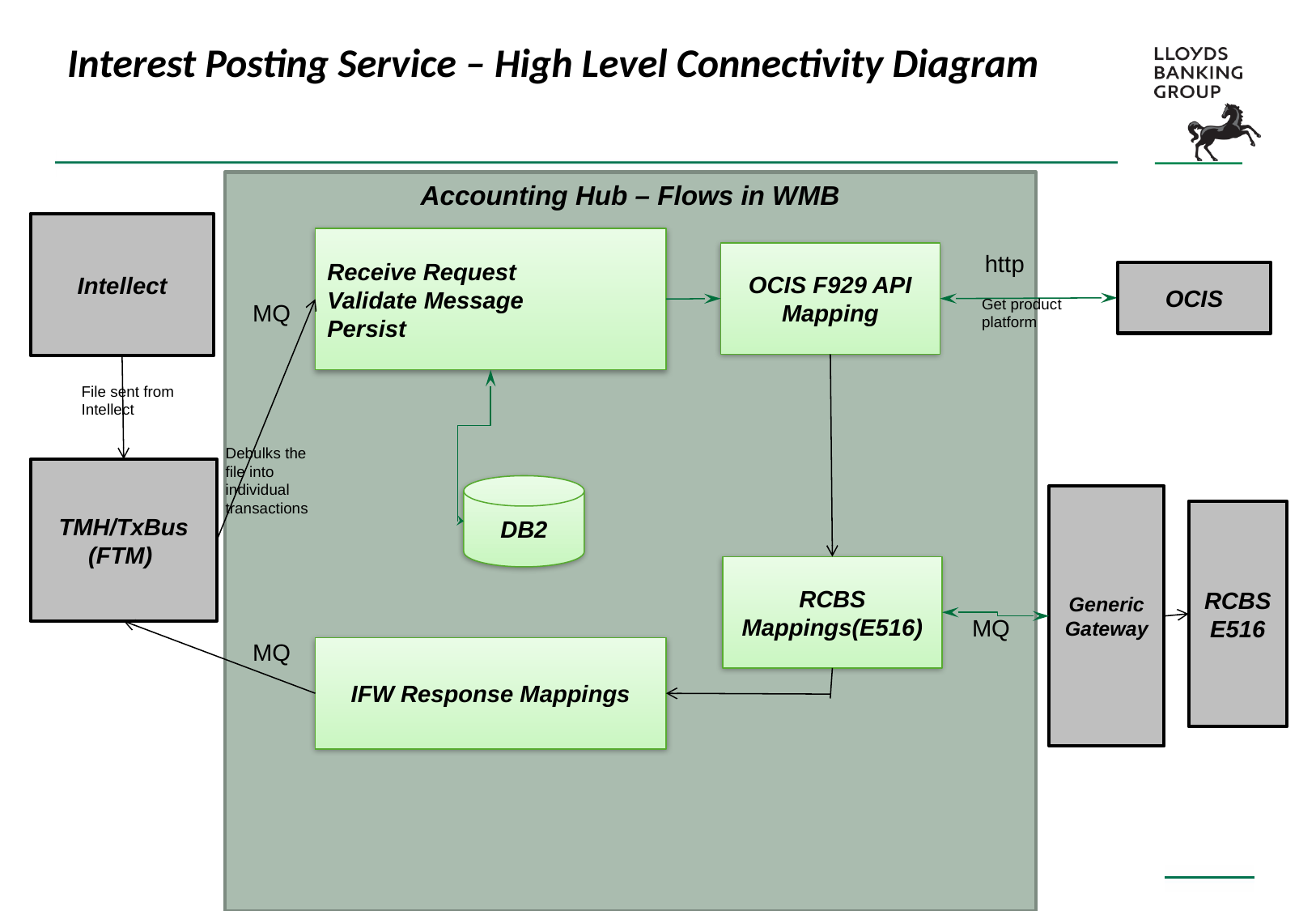

# Interest Posting Service – High Level Connectivity Diagram
Accounting Hub – Flows in WMB
Intellect
Receive Request
Validate Message
Persist
OCIS F929 API Mapping
http
OCIS
Get product platform
MQ
File sent from Intellect
Debulks the file into individual transactions
TMH/TxBus (FTM)
DB2
Generic Gateway
RCBS
E516
RCBS Mappings(E516)
MQ
MQ
IFW Response Mappings